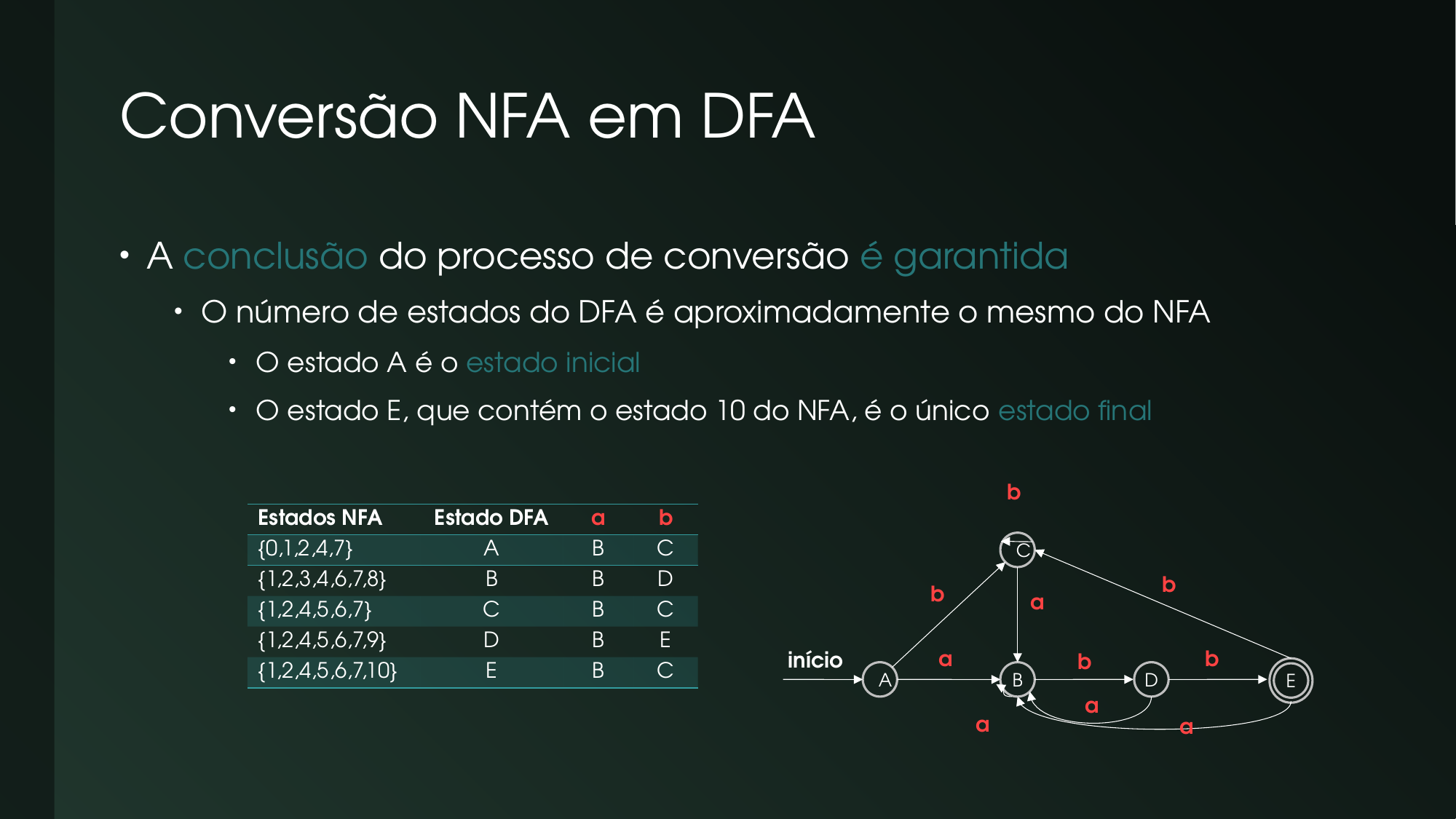

# Conversão NFA em DFA
A conclusão do processo de conversão é garantida
O número de estados do DFA é aproximadamente o mesmo do NFA
O estado A é o estado inicial
O estado E, que contém o estado 10 do NFA, é o único estado final
b
C
b
b
a
a
b
início
b

E
A
B
D
a
a
a
| Estados NFA | Estado DFA | a | b |
| --- | --- | --- | --- |
| {0,1,2,4,7} | A | B | C |
| {1,2,3,4,6,7,8} | B | B | D |
| {1,2,4,5,6,7} | C | B | C |
| {1,2,4,5,6,7,9} | D | B | E |
| {1,2,4,5,6,7,10} | E | B | C |